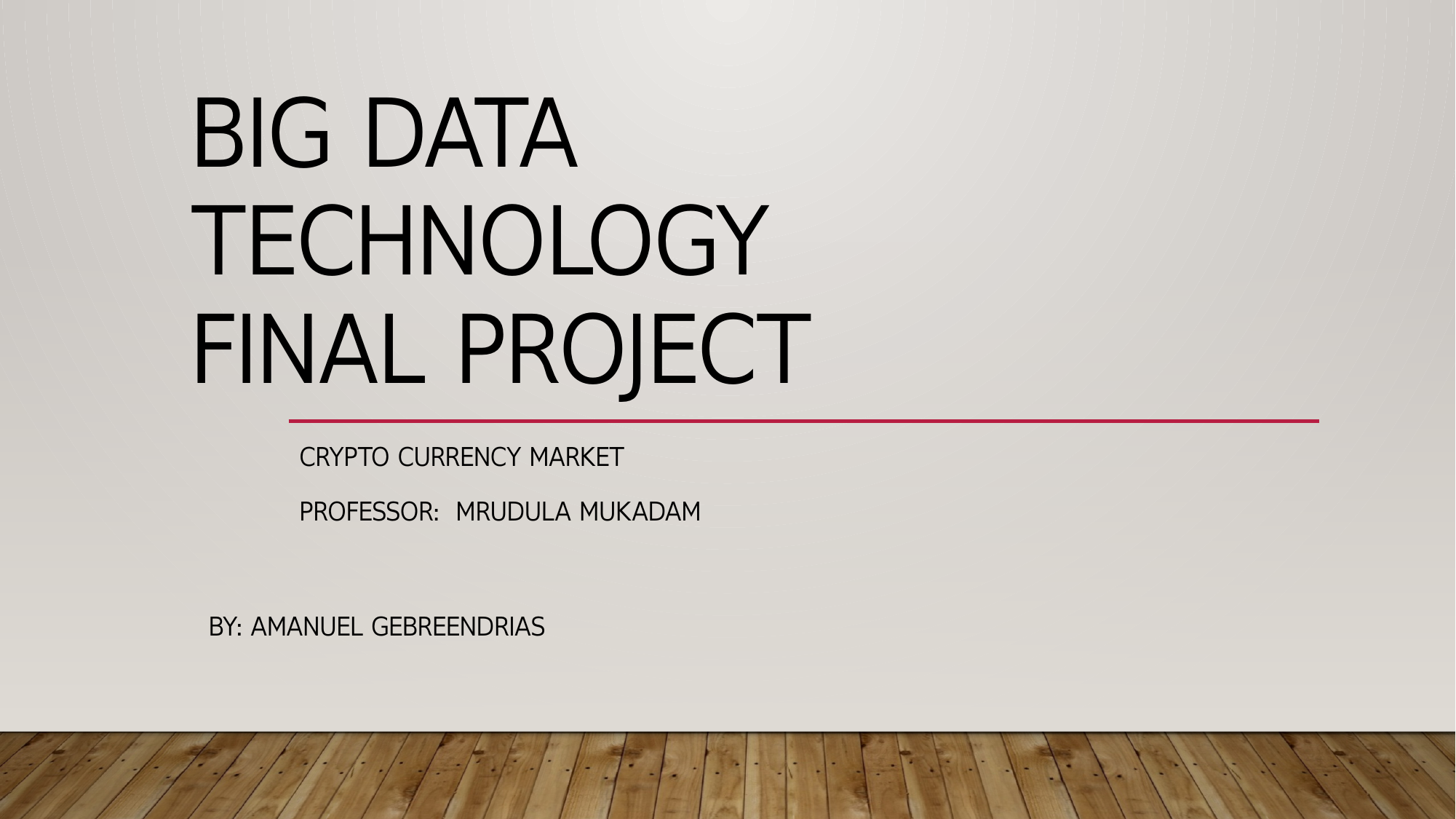

# BIG DATA TECHNOLOGY FINAL PROJECT
CRYPTO CURRENCY MARKET
PROFESSOR:  Mrudula Mukadam

BY: AMANUEL GEBREENDRIAS